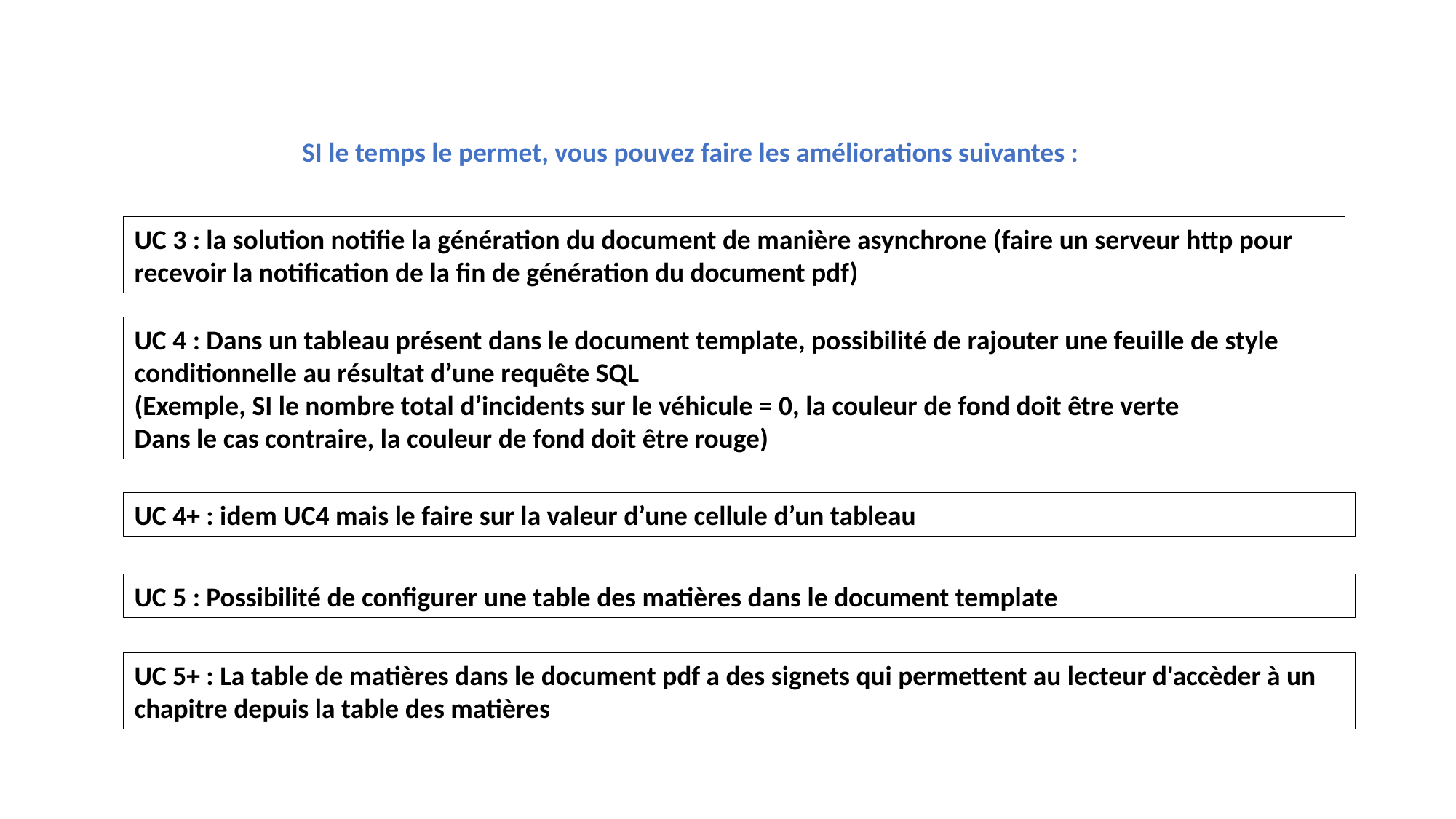

SI le temps le permet, vous pouvez faire les améliorations suivantes :
UC 3 : la solution notifie la génération du document de manière asynchrone (faire un serveur http pour recevoir la notification de la fin de génération du document pdf)
UC 4 : Dans un tableau présent dans le document template, possibilité de rajouter une feuille de style conditionnelle au résultat d’une requête SQL
(Exemple, SI le nombre total d’incidents sur le véhicule = 0, la couleur de fond doit être verte
Dans le cas contraire, la couleur de fond doit être rouge)
UC 4+ : idem UC4 mais le faire sur la valeur d’une cellule d’un tableau
UC 5 : Possibilité de configurer une table des matières dans le document template
UC 5+ : La table de matières dans le document pdf a des signets qui permettent au lecteur d'accèder à un chapitre depuis la table des matières